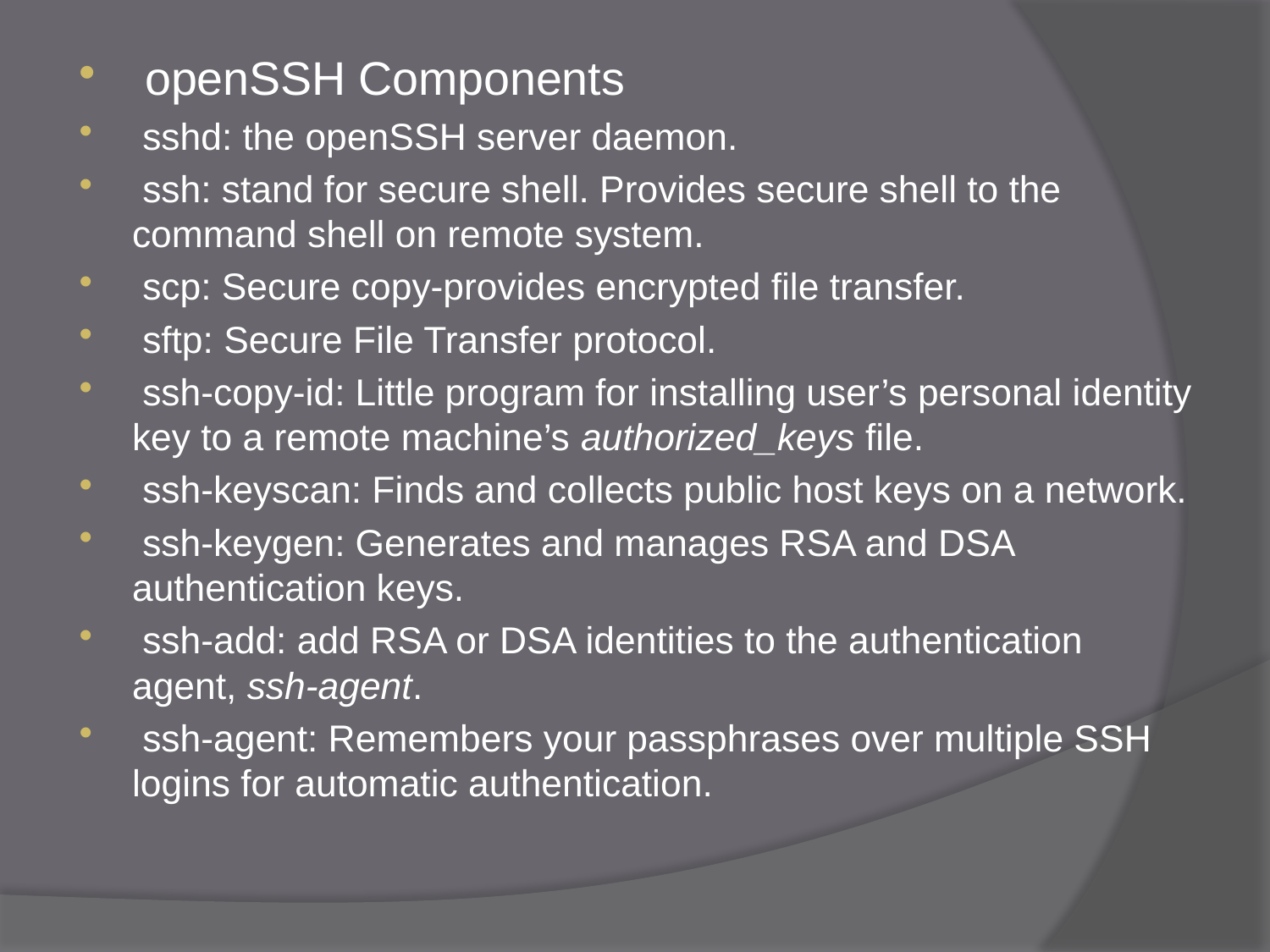

openSSH Components
 sshd: the openSSH server daemon.
 ssh: stand for secure shell. Provides secure shell to the command shell on remote system.
 scp: Secure copy-provides encrypted file transfer.
 sftp: Secure File Transfer protocol.
 ssh-copy-id: Little program for installing user’s personal identity key to a remote machine’s authorized_keys file.
 ssh-keyscan: Finds and collects public host keys on a network.
 ssh-keygen: Generates and manages RSA and DSA authentication keys.
 ssh-add: add RSA or DSA identities to the authentication agent, ssh-agent.
 ssh-agent: Remembers your passphrases over multiple SSH logins for automatic authentication.